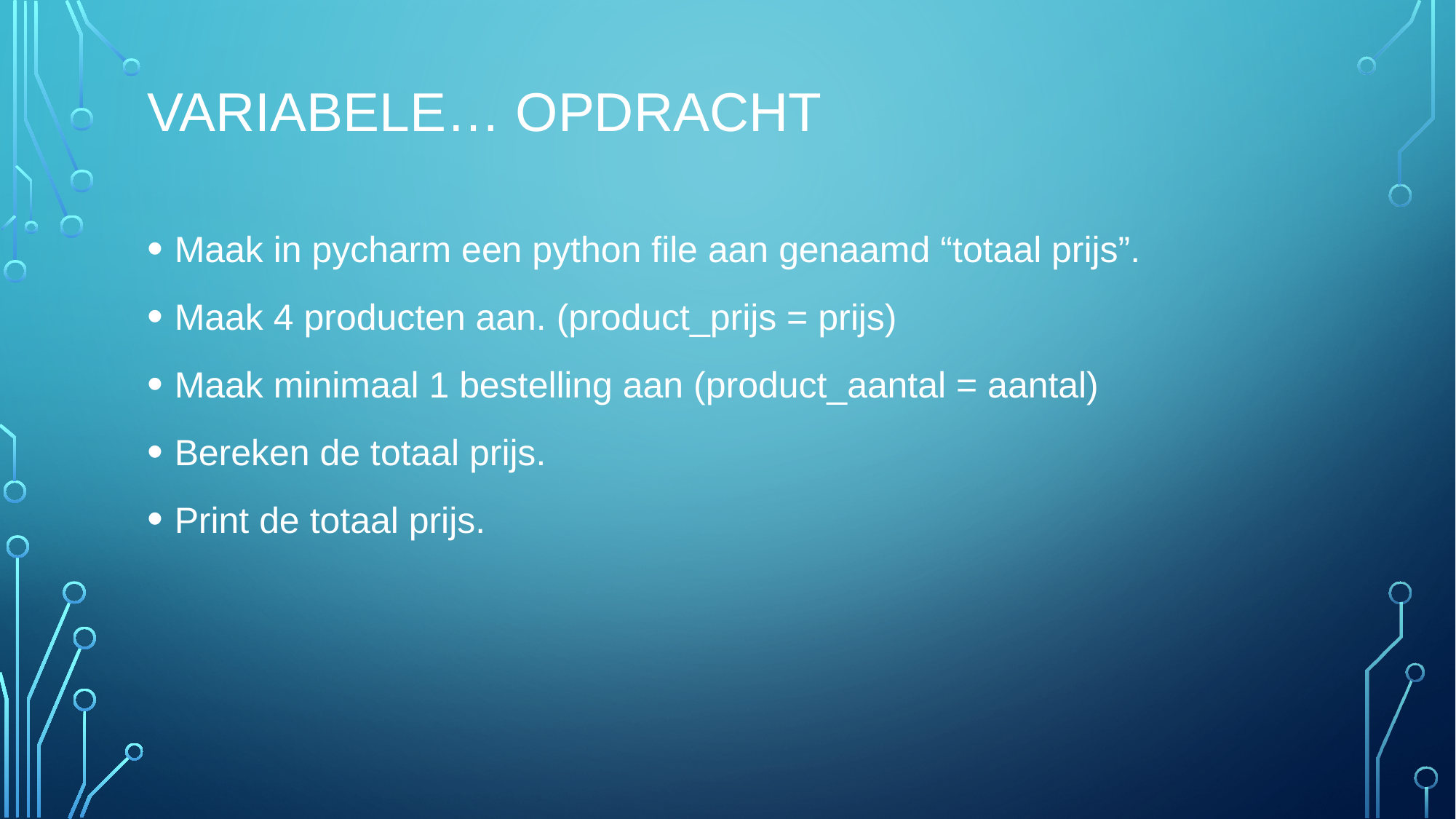

# Variabele… opdracht

Maak in pycharm een python file aan genaamd “totaal prijs”.
Maak 4 producten aan. (product_prijs = prijs)
Maak minimaal 1 bestelling aan (product_aantal = aantal)
Bereken de totaal prijs.
Print de totaal prijs.